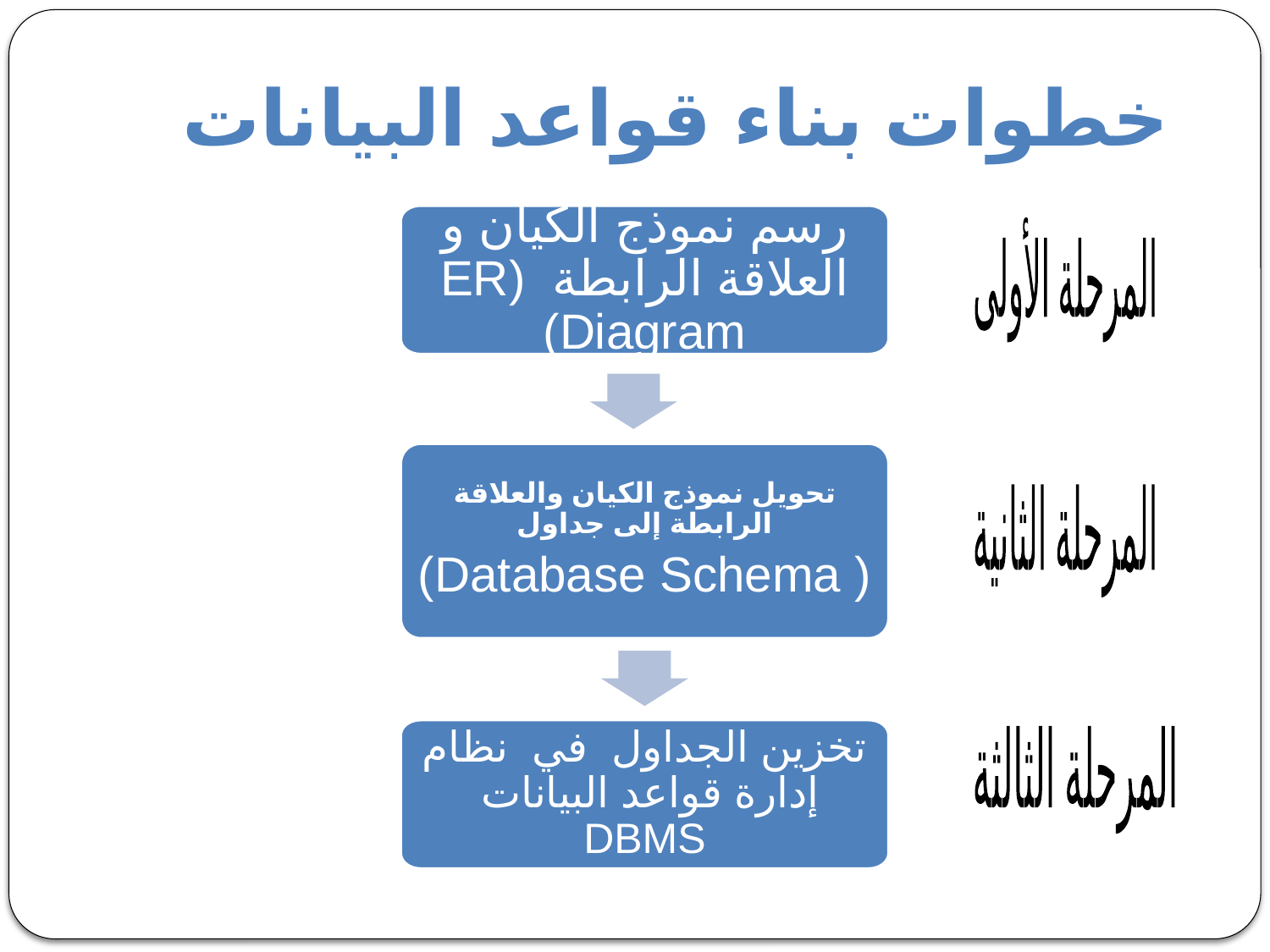

# خطوات بناء قواعد البيانات
رسم نموذج الكيان و العلاقة الرابطة  (ER Diagram)
المرحلة الأولى

تحويل نموذج الكيان والعلاقة الرابطة إلى جداول
( Database Schema)
المرحلة الثانية

تخزين الجداول  في  نظام إدارة قواعد البيانات  DBMS
المرحلة الثالثة